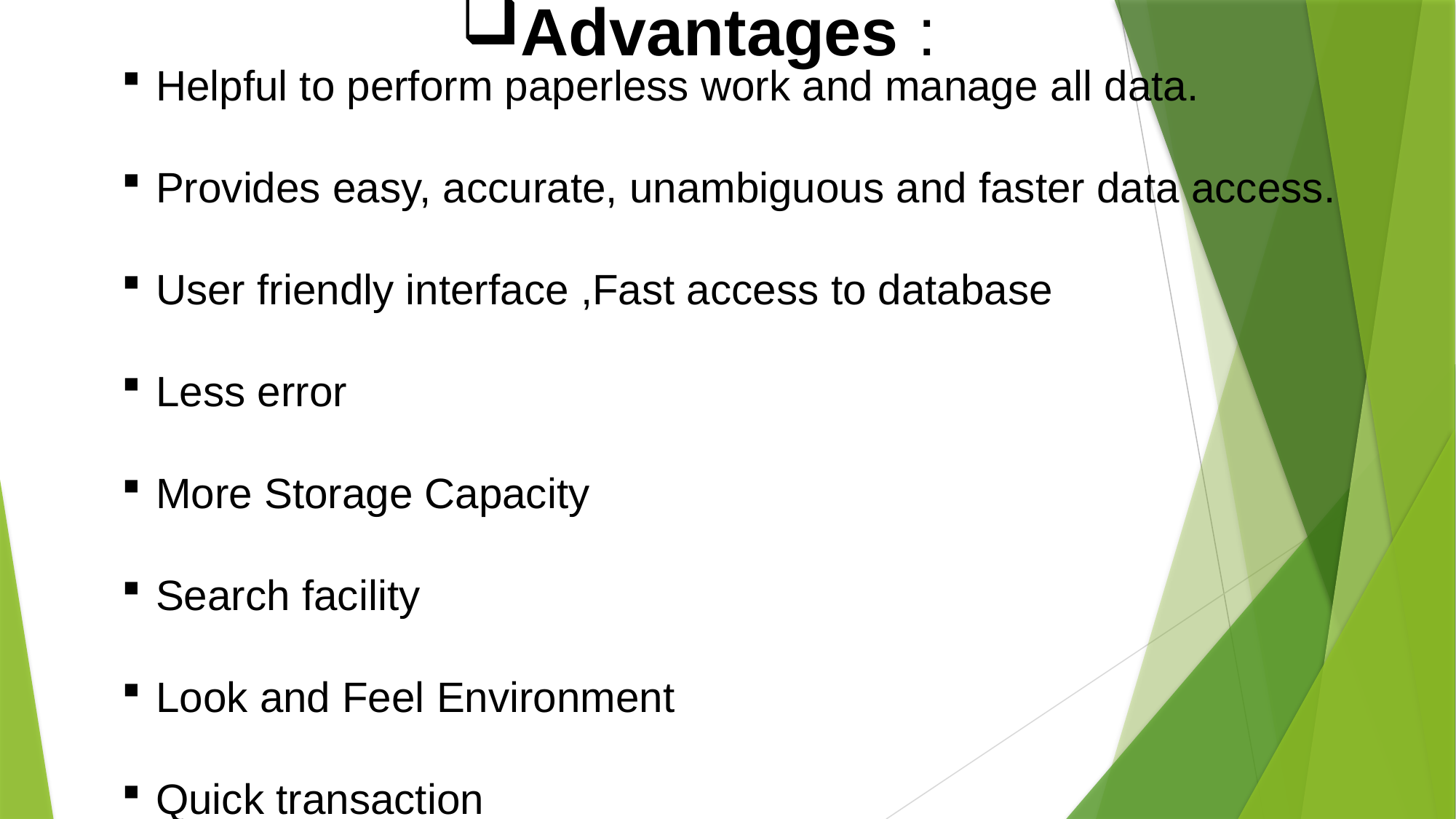

# Advantages :
Helpful to perform paperless work and manage all data.

Provides easy, accurate, unambiguous and faster data access.
User friendly interface ,Fast access to database

Less error

More Storage Capacity

Search facility

Look and Feel Environment

Quick transaction